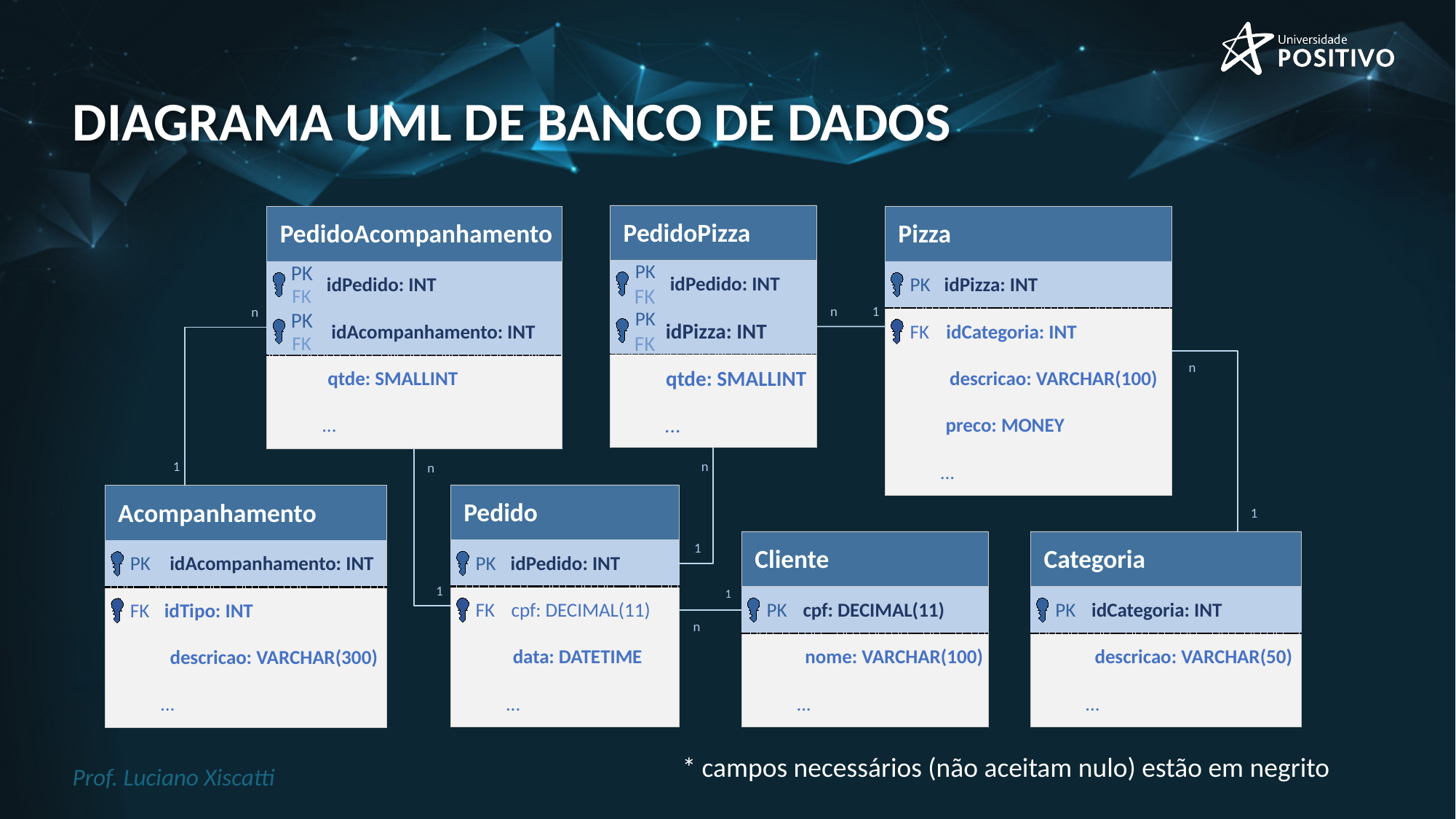

# Diagrama uml de banco de dados

PedidoPizza
PedidoAcompanhamento
Pizza
PK
PK

idPedido: INT

idPedido: INT
PK
idPizza: INT
FK
FK
n
1
n
PK
PK

idPizza: INT

idAcompanhamento: INT
FK
idCategoria: INT

FK
FK

n
qtde: SMALLINT
qtde: SMALLINT
descricao: VARCHAR(100)
...
...
preco: MONEY

n
1
n
...

Pedido
Acompanhamento
1

1

Cliente
Categoria

PK
idPedido: INT

PK
idAcompanhamento: INT
1

1

FK
cpf: DECIMAL(11)

PK
cpf: DECIMAL(11)

PK
idCategoria: INT

FK
idTipo: INT

n

data: DATETIME
nome: VARCHAR(100)
descricao: VARCHAR(50)
descricao: VARCHAR(300)
...
...
...
...
* campos necessários (não aceitam nulo) estão em negrito